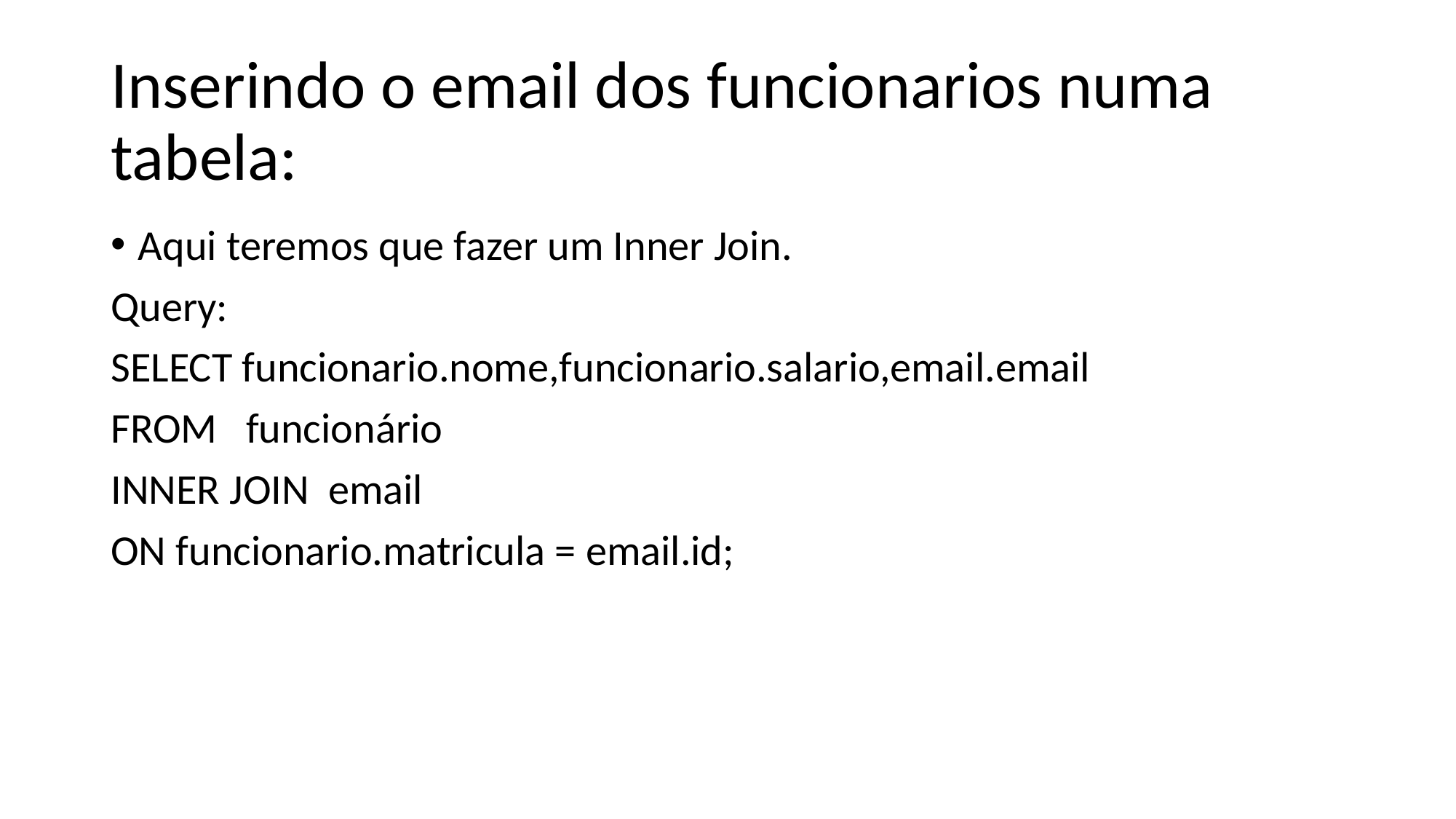

# Inserindo o email dos funcionarios numa tabela:
Aqui teremos que fazer um Inner Join.
Query:
SELECT funcionario.nome,funcionario.salario,email.email
FROM   funcionário
INNER JOIN  email
ON funcionario.matricula = email.id;